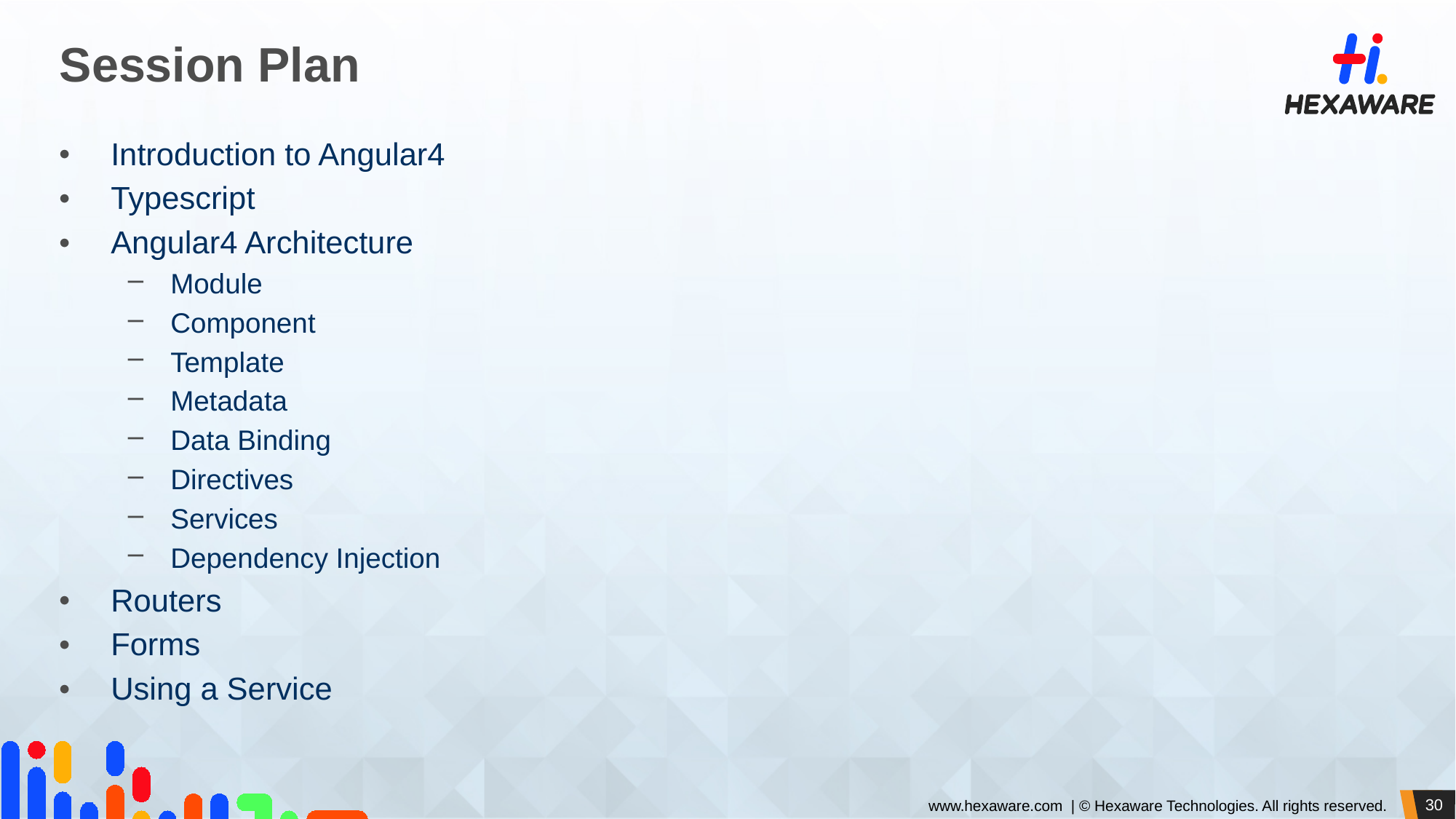

# Session Plan
Introduction to Angular4
Typescript
Angular4 Architecture
Module
Component
Template
Metadata
Data Binding
Directives
Services
Dependency Injection
Routers
Forms
Using a Service